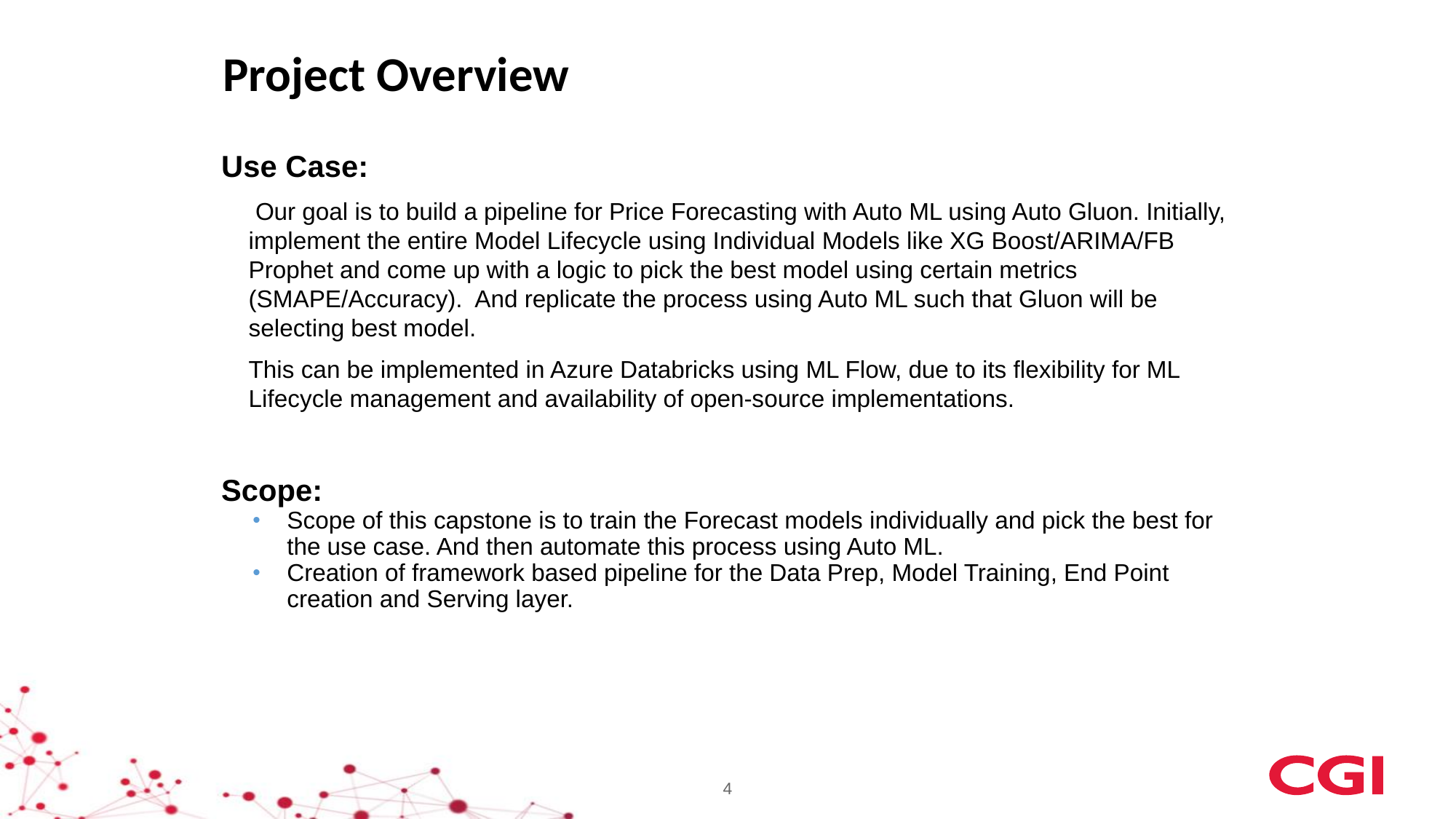

Project Overview

Use Case:
 Our goal is to build a pipeline for Price Forecasting with Auto ML using Auto Gluon. Initially, implement the entire Model Lifecycle using Individual Models like XG Boost/ARIMA/FB Prophet and come up with a logic to pick the best model using certain metrics (SMAPE/Accuracy).  And replicate the process using Auto ML such that Gluon will be selecting best model.
This can be implemented in Azure Databricks using ML Flow, due to its flexibility for ML Lifecycle management and availability of open-source implementations.

Scope:
Scope of this capstone is to train the Forecast models individually and pick the best for the use case. And then automate this process using Auto ML.
Creation of framework based pipeline for the Data Prep, Model Training, End Point creation and Serving layer.

4